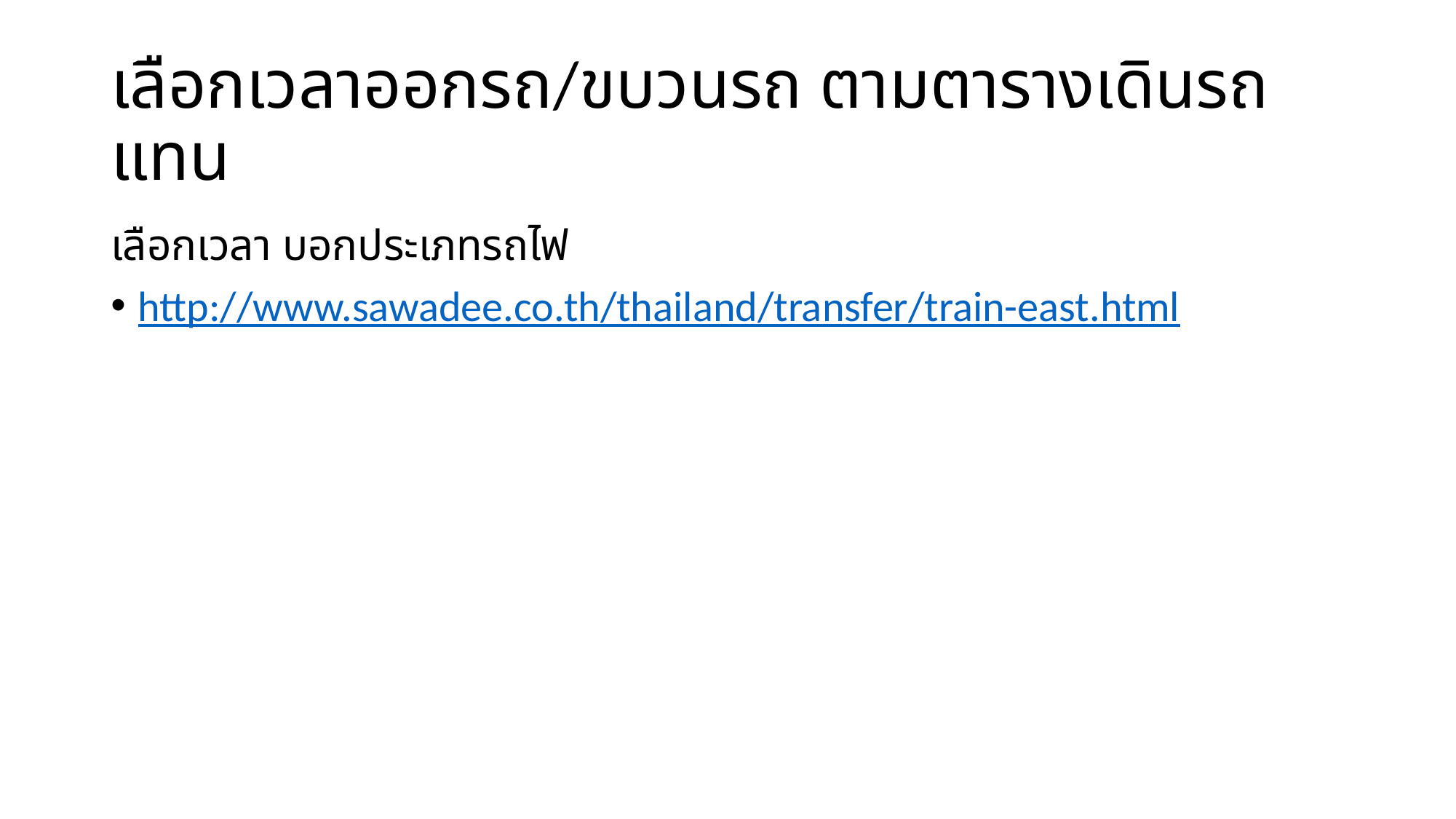

# เลือกเวลาออกรถ/ขบวนรถ ตามตารางเดินรถแทน
เลือกเวลา บอกประเภทรถไฟ
http://www.sawadee.co.th/thailand/transfer/train-east.html